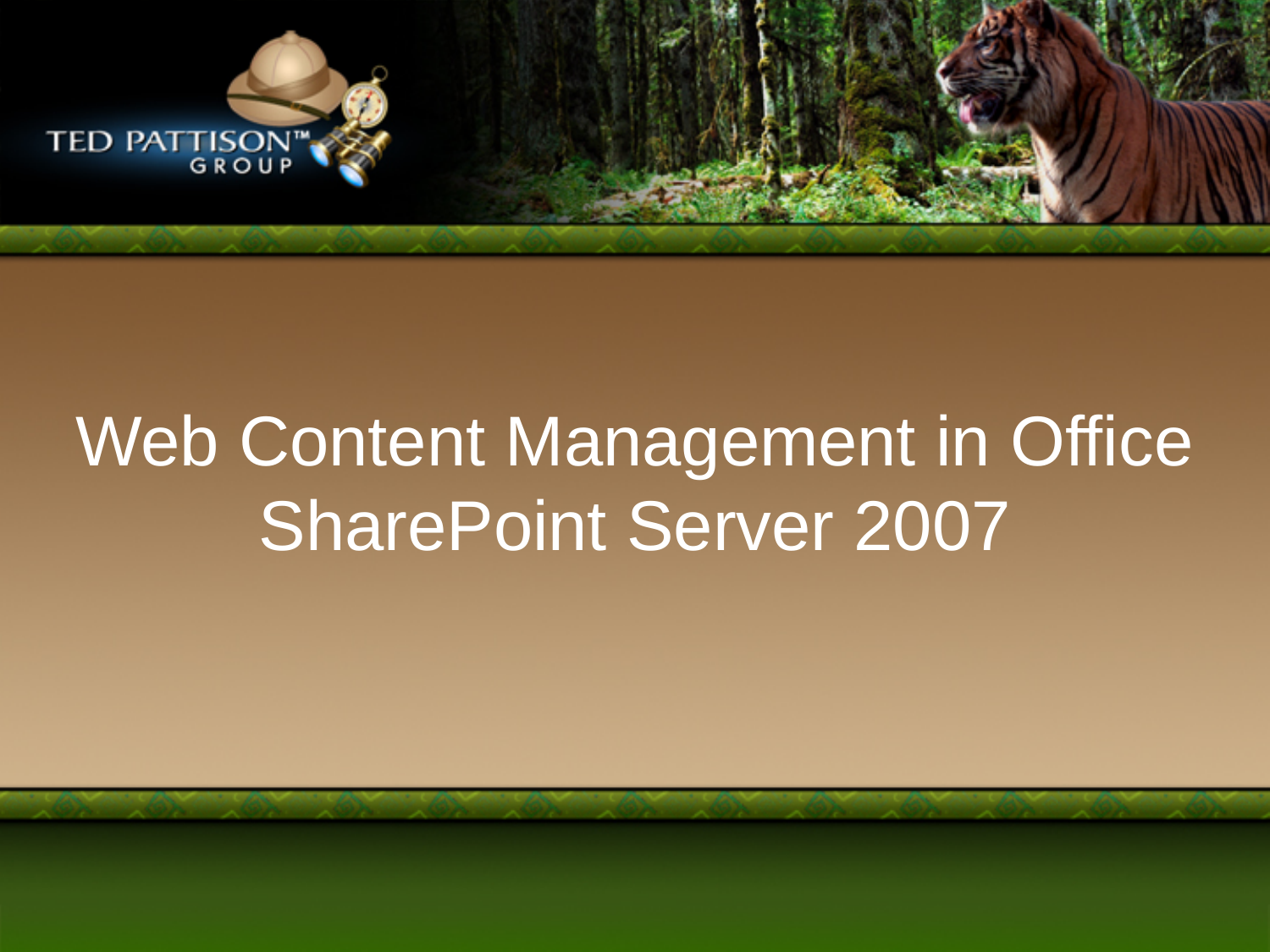

# Web Content Management in Office SharePoint Server 2007